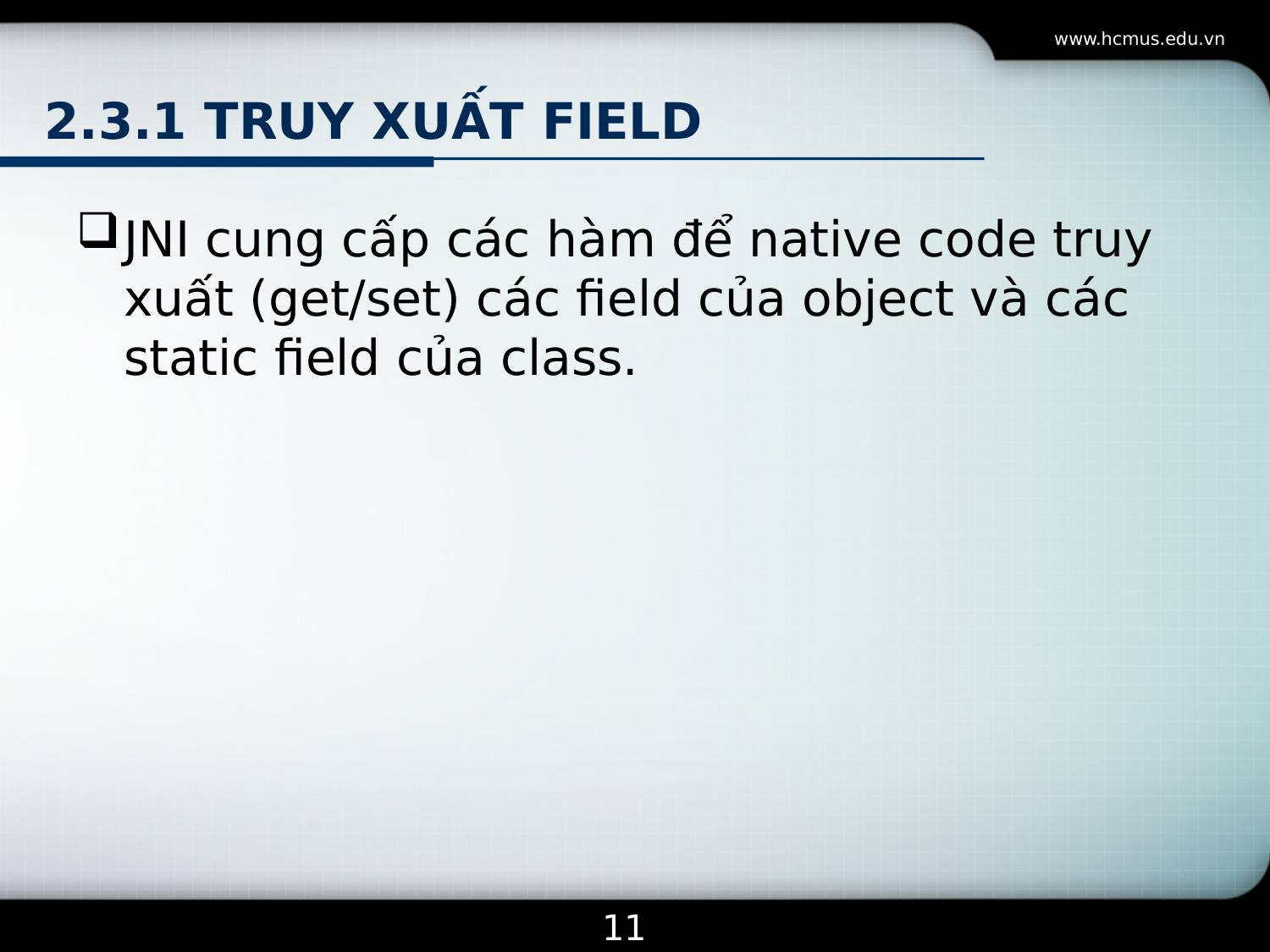

www.hcmus.edu.vn
# 2.3.1 truy xuất Field
JNI cung cấp các hàm để native code truy xuất (get/set) các field của object và các static field của class.

11